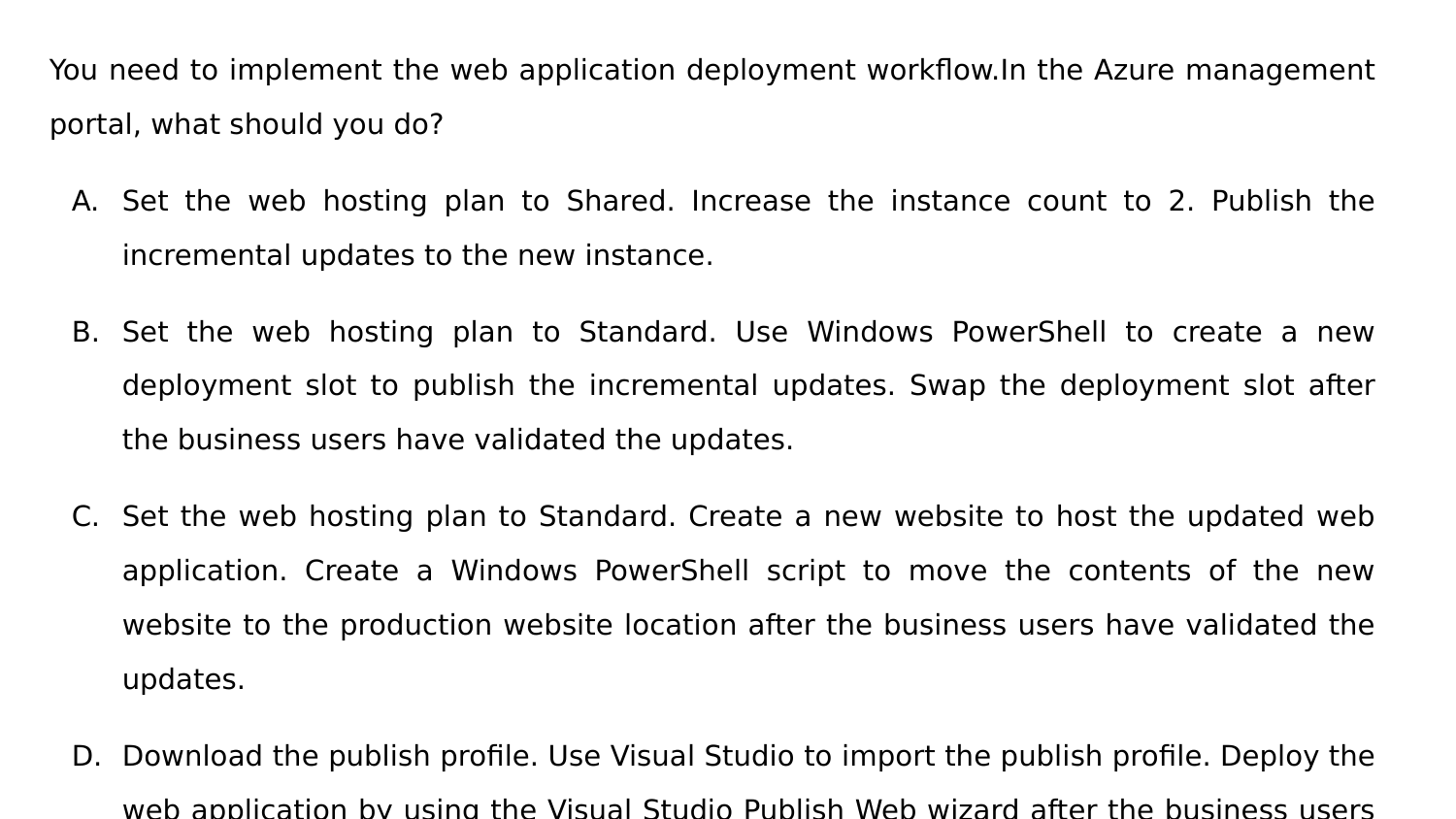

# You need to implement the web application deployment workflow.In the Azure management portal, what should you do?
Set the web hosting plan to Shared. Increase the instance count to 2. Publish the incremental updates to the new instance.
Set the web hosting plan to Standard. Use Windows PowerShell to create a new deployment slot to publish the incremental updates. Swap the deployment slot after the business users have validated the updates.
Set the web hosting plan to Standard. Create a new website to host the updated web application. Create a Windows PowerShell script to move the contents of the new website to the production website location after the business users have validated the updates.
Download the publish profile. Use Visual Studio to import the publish profile. Deploy the web application by using the Visual Studio Publish Web wizard after the business users have validated the updates.